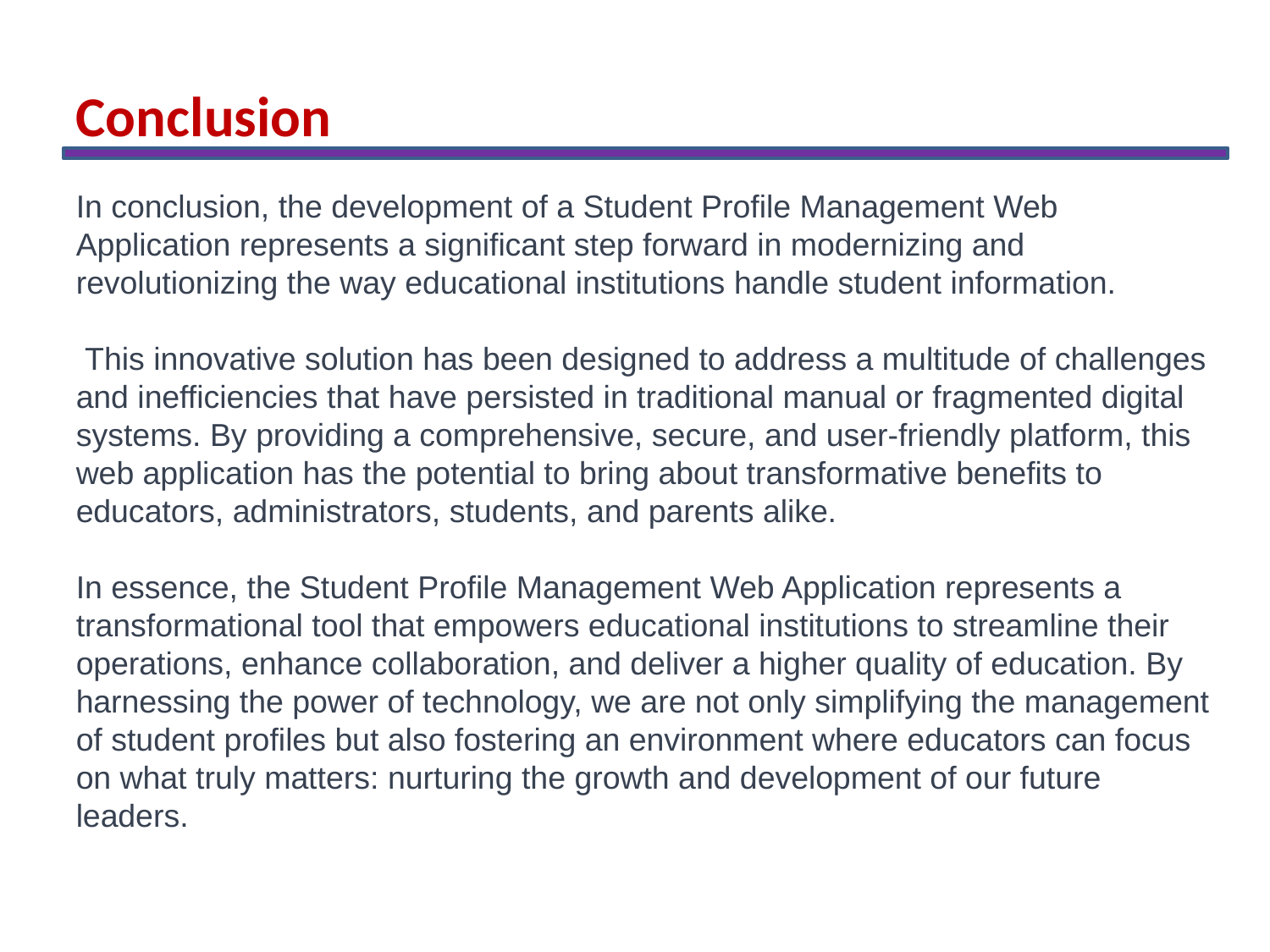

Conclusion

In conclusion, the development of a Student Profile Management Web Application represents a significant step forward in modernizing and revolutionizing the way educational institutions handle student information.

 This innovative solution has been designed to address a multitude of challenges and inefficiencies that have persisted in traditional manual or fragmented digital systems. By providing a comprehensive, secure, and user-friendly platform, this web application has the potential to bring about transformative benefits to educators, administrators, students, and parents alike.

In essence, the Student Profile Management Web Application represents a transformational tool that empowers educational institutions to streamline their operations, enhance collaboration, and deliver a higher quality of education. By harnessing the power of technology, we are not only simplifying the management of student profiles but also fostering an environment where educators can focus on what truly matters: nurturing the growth and development of our future leaders.